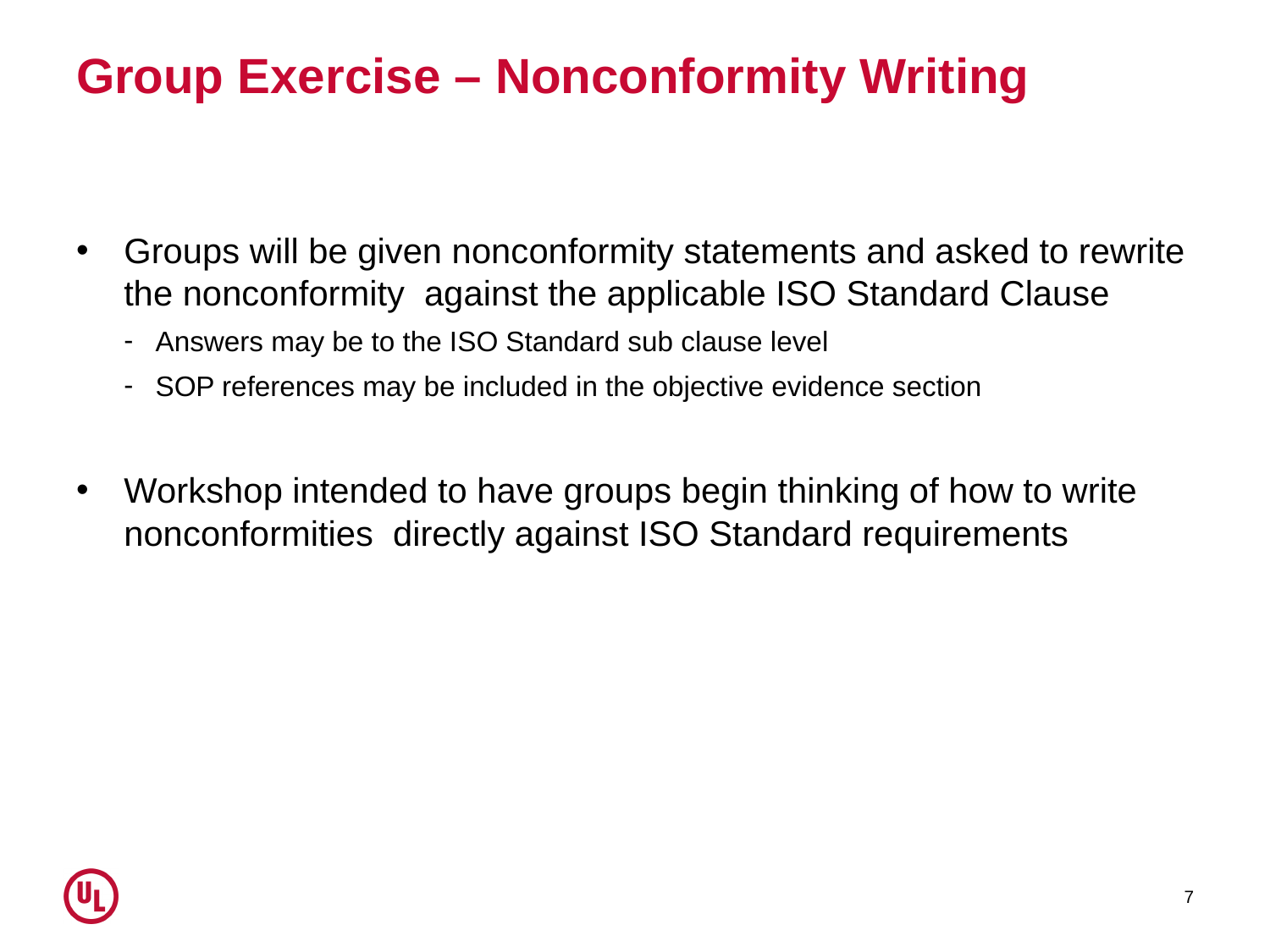

# Group Exercise – Nonconformity Writing
Groups will be given nonconformity statements and asked to rewrite the nonconformity  against the applicable ISO Standard Clause
Answers may be to the ISO Standard sub clause level
SOP references may be included in the objective evidence section

Workshop intended to have groups begin thinking of how to write nonconformities  directly against ISO Standard requirements

7